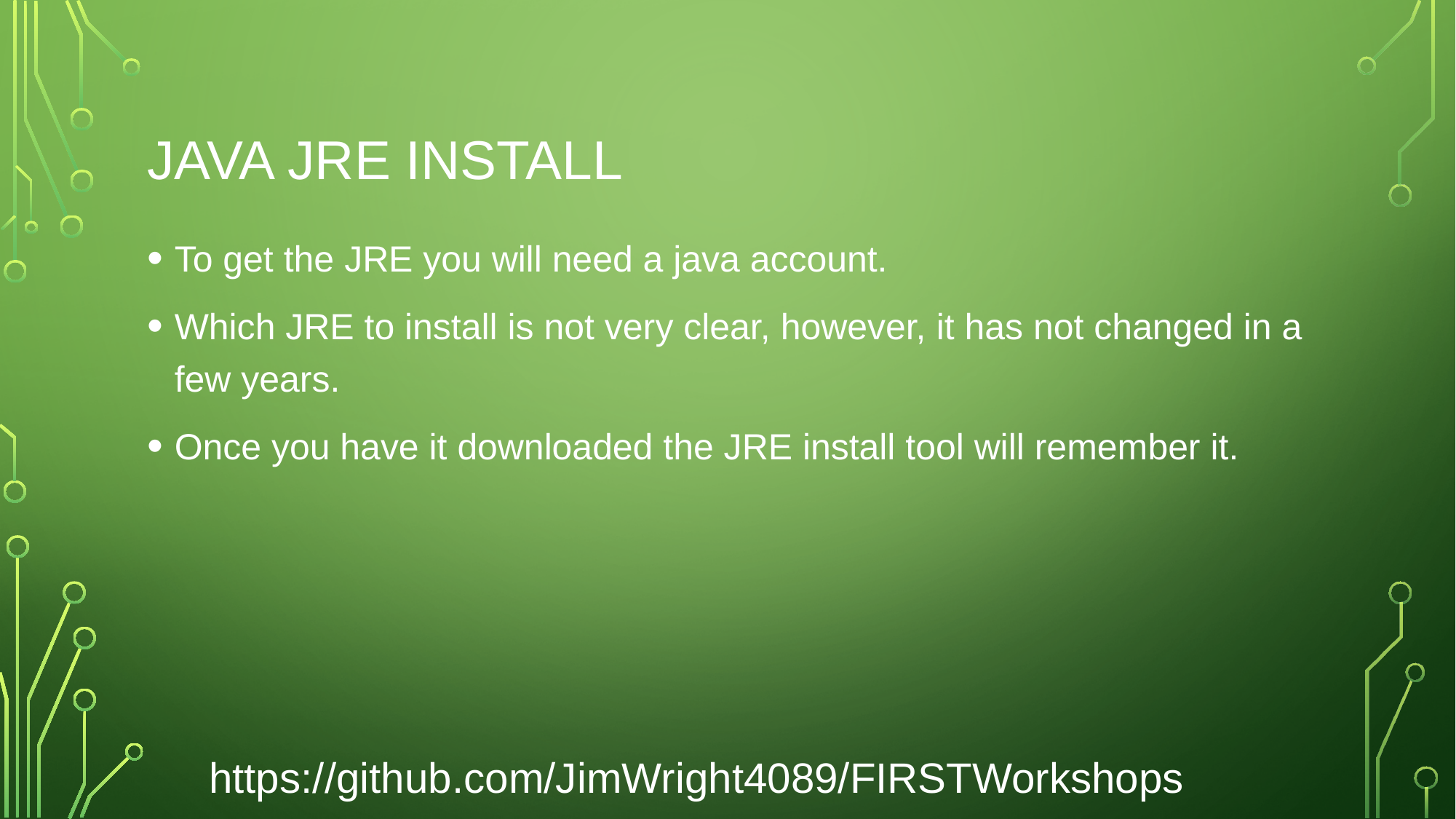

# Java JRE install
To get the JRE you will need a java account.
Which JRE to install is not very clear, however, it has not changed in a few years.
Once you have it downloaded the JRE install tool will remember it.

https://github.com/JimWright4089/FIRSTWorkshops